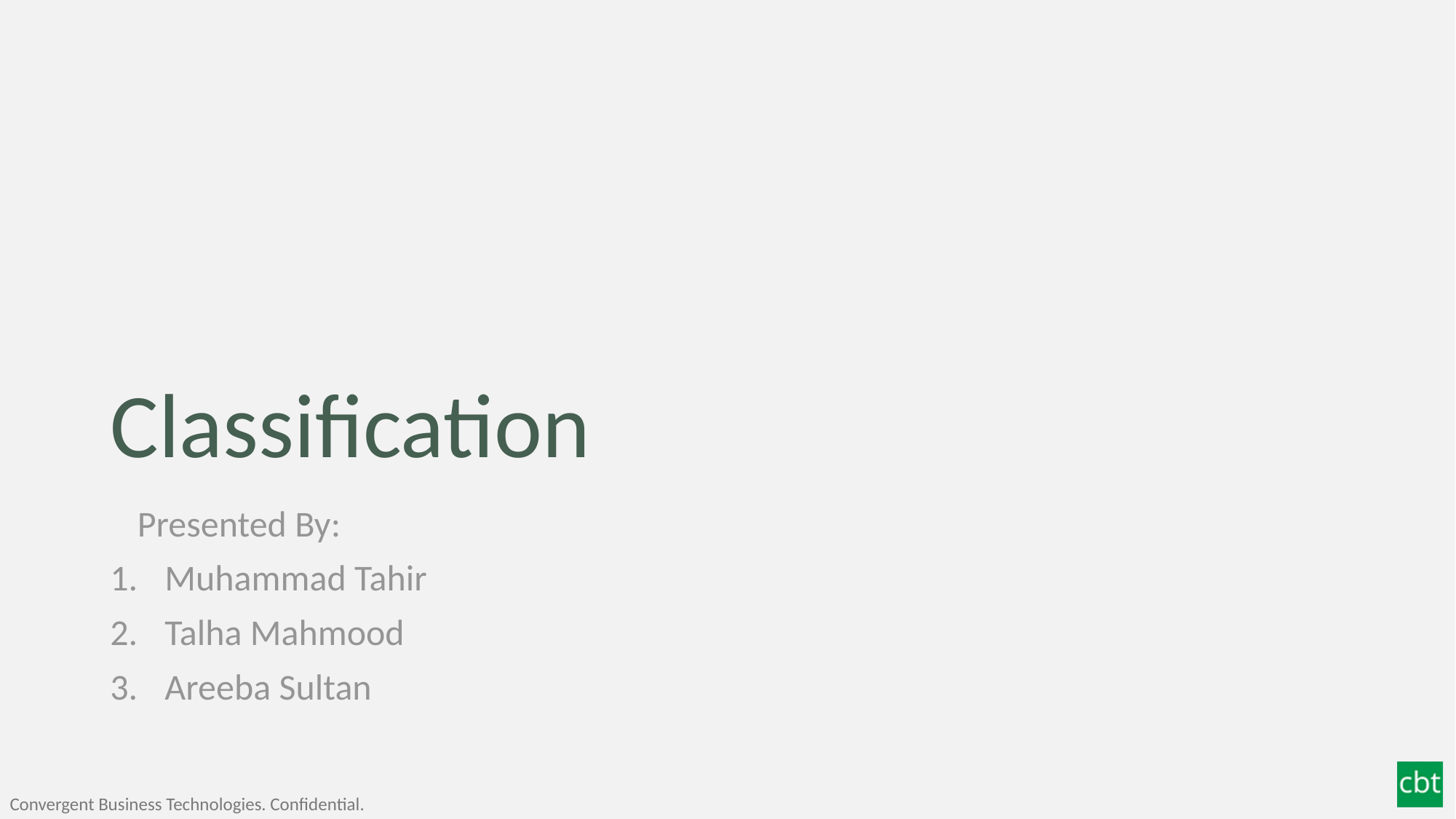

# Classification
Presented By:
Muhammad Tahir
Talha Mahmood
Areeba Sultan